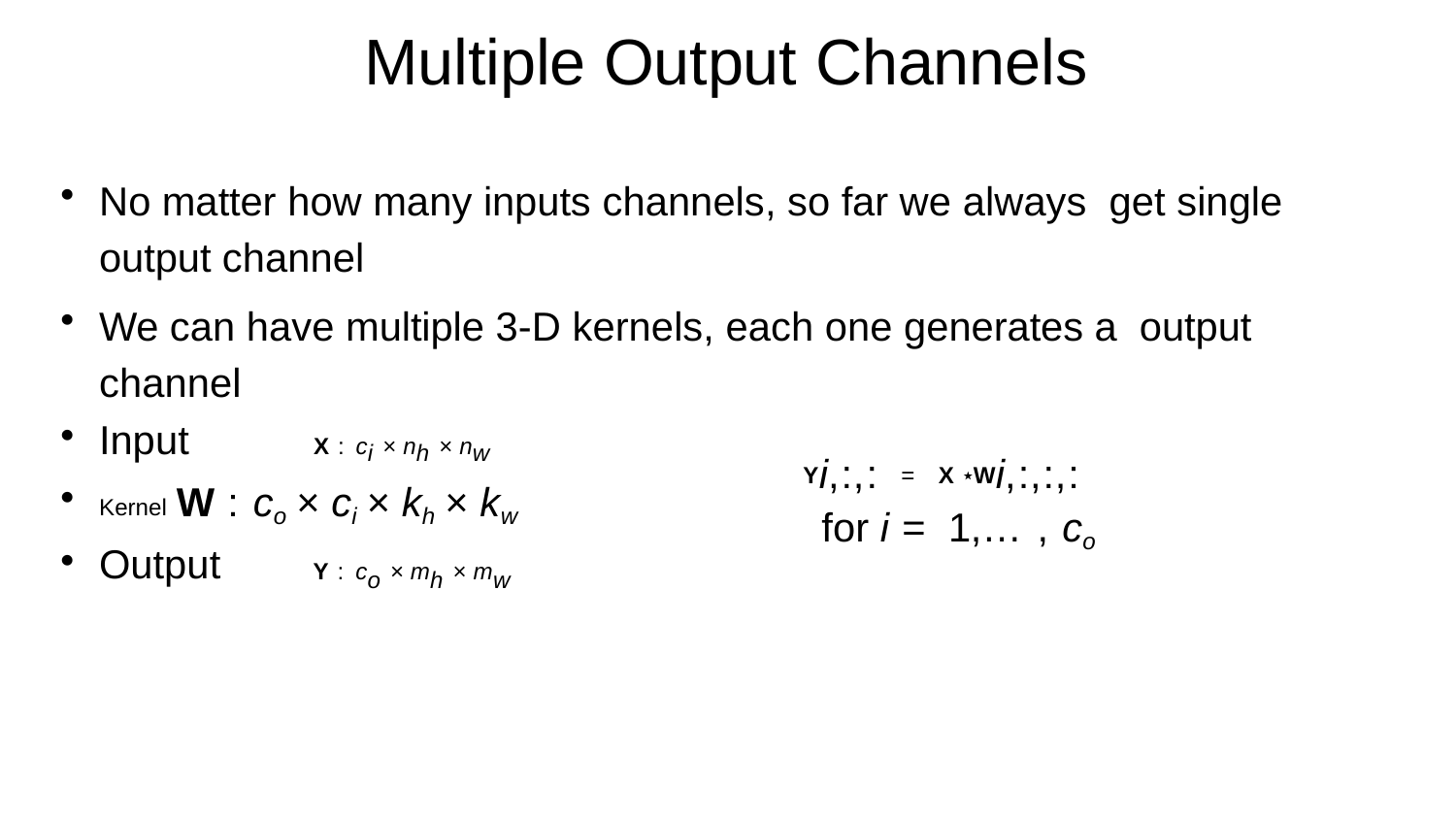

# Multiple Output Channels
No matter how many inputs channels, so far we always  get single output channel
We can have multiple 3-D kernels, each one generates a  output channel
Input	X : ci × nh × nw
Kernel W : co × ci × kh × kw
Output	Y : co × mh × mw
Yi,:,:  = X ⋆ Wi,:,:,:
for i = 1,…, co